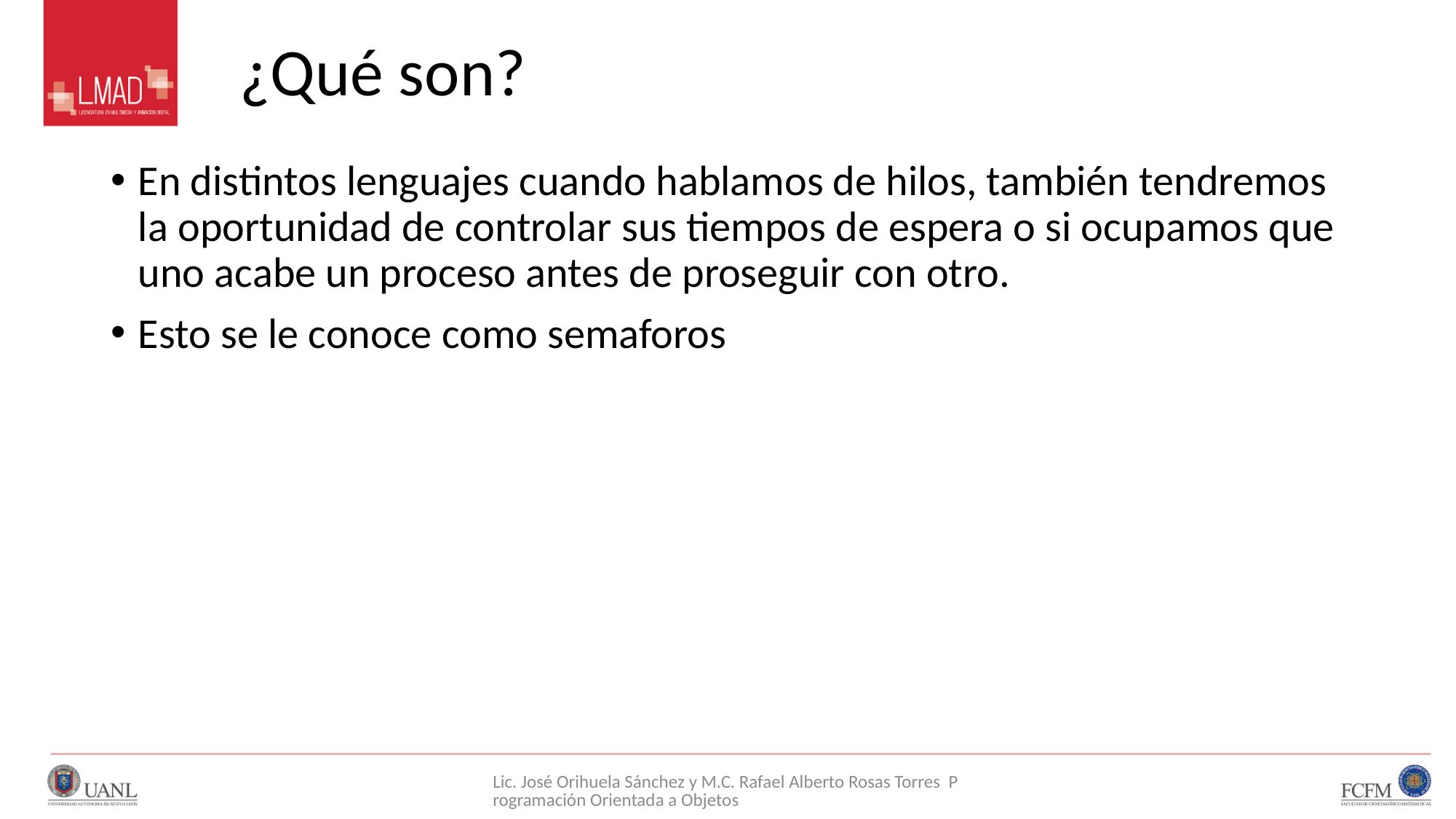

# ¿Qué son?
En distintos lenguajes cuando hablamos de hilos, también tendremos la oportunidad de controlar sus tiempos de espera o si ocupamos que uno acabe un proceso antes de proseguir con otro.
Esto se le conoce como semaforos
Lic. José Orihuela Sánchez y M.C. Rafael Alberto Rosas Torres  Programación Orientada a Objetos